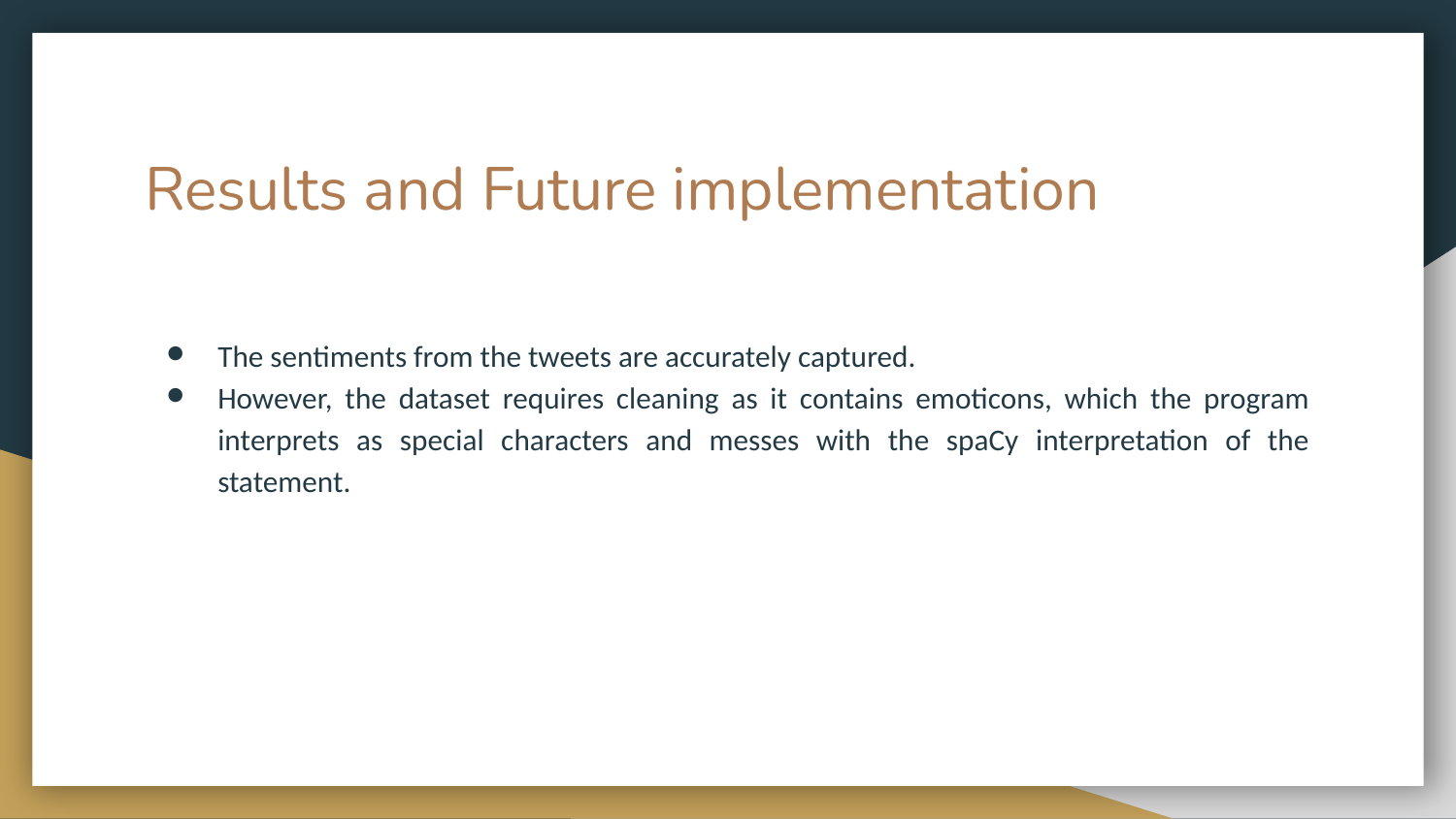

# Results and Future implementation
The sentiments from the tweets are accurately captured.
However, the dataset requires cleaning as it contains emoticons, which the program interprets as special characters and messes with the spaCy interpretation of the statement.